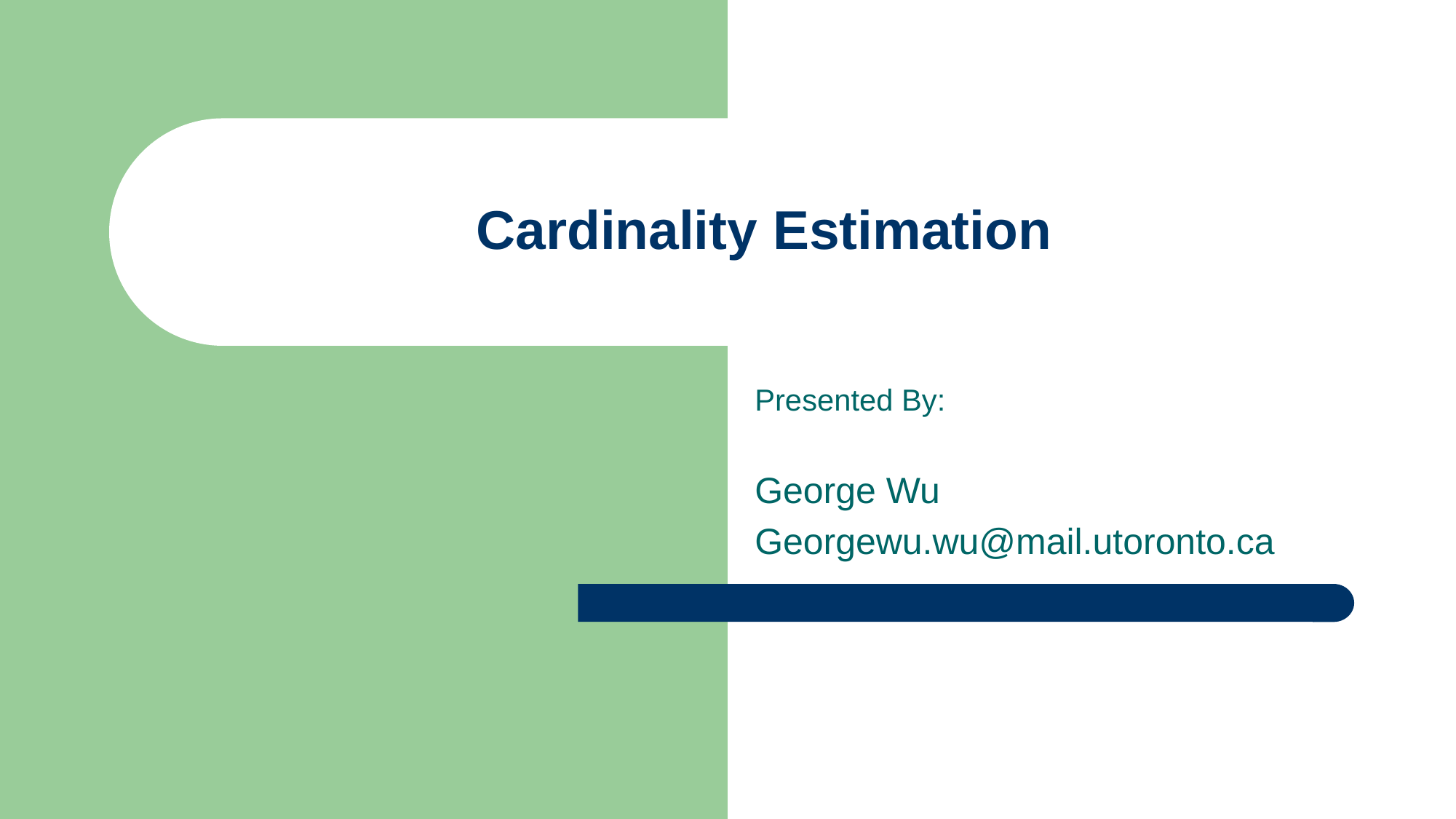

# Cardinality Estimation
Presented By:

George Wu
Georgewu.wu@mail.utoronto.ca